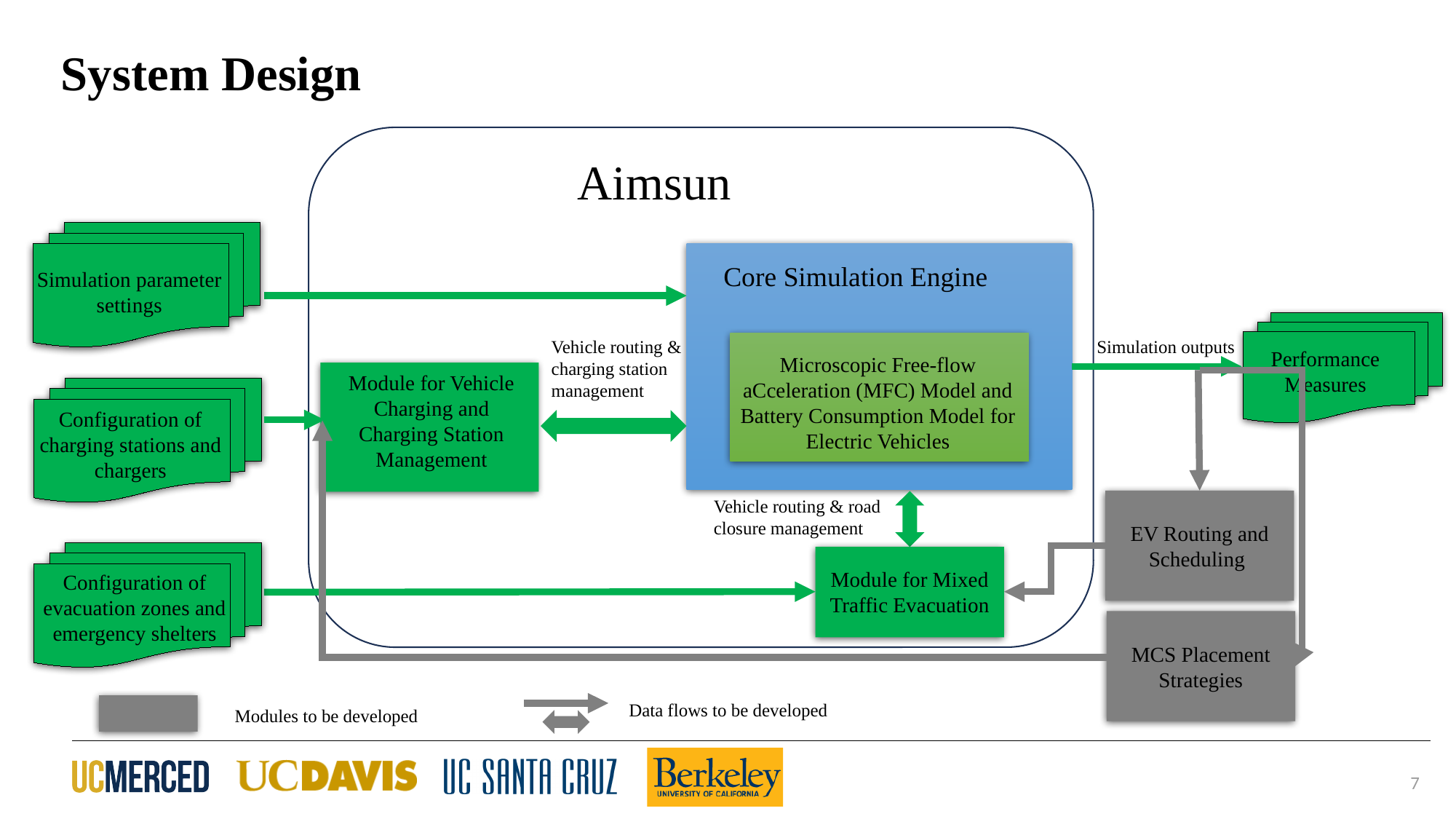

# System Design

Aimsun

Simulation parameter settings

Core Simulation Engine
Vehicle routing & charging station  management
Simulation outputs

Microscopic Free-flow aCceleration (MFC) Model and Battery Consumption Model for Electric Vehicles
Performance Measures

Module for Vehicle Charging and Charging Station Management

Configuration of charging stations and chargers

Vehicle routing & road closure management

Configuration of evacuation zones and emergency shelters

Module for Mixed Traffic Evacuation
Data flows to be developed

Modules to be developed

EV Routing and Scheduling
MCS Placement Strategies
7